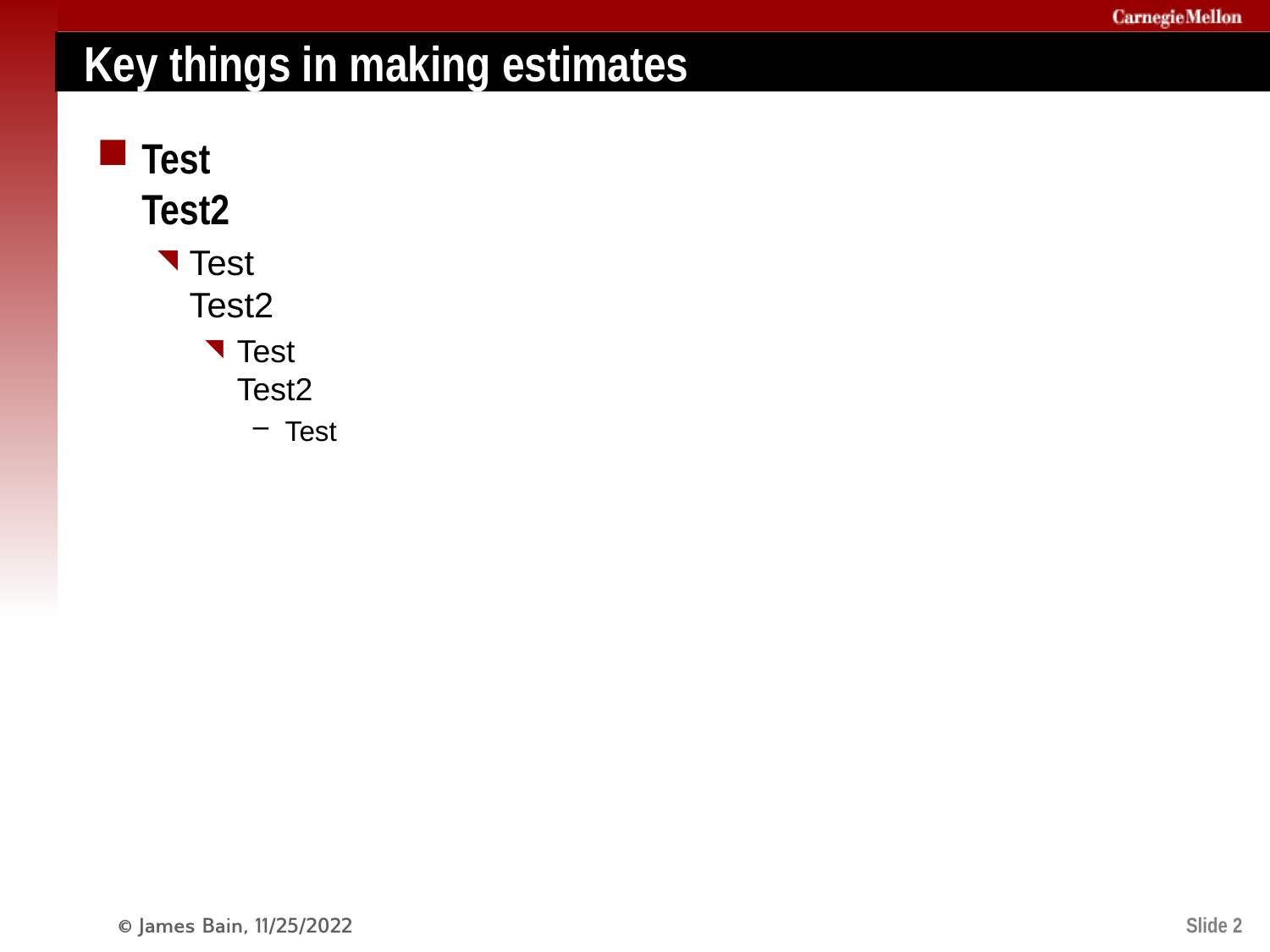

# Key things in making estimates
Test
Test2
Test
Test2
Test
Test2
Test